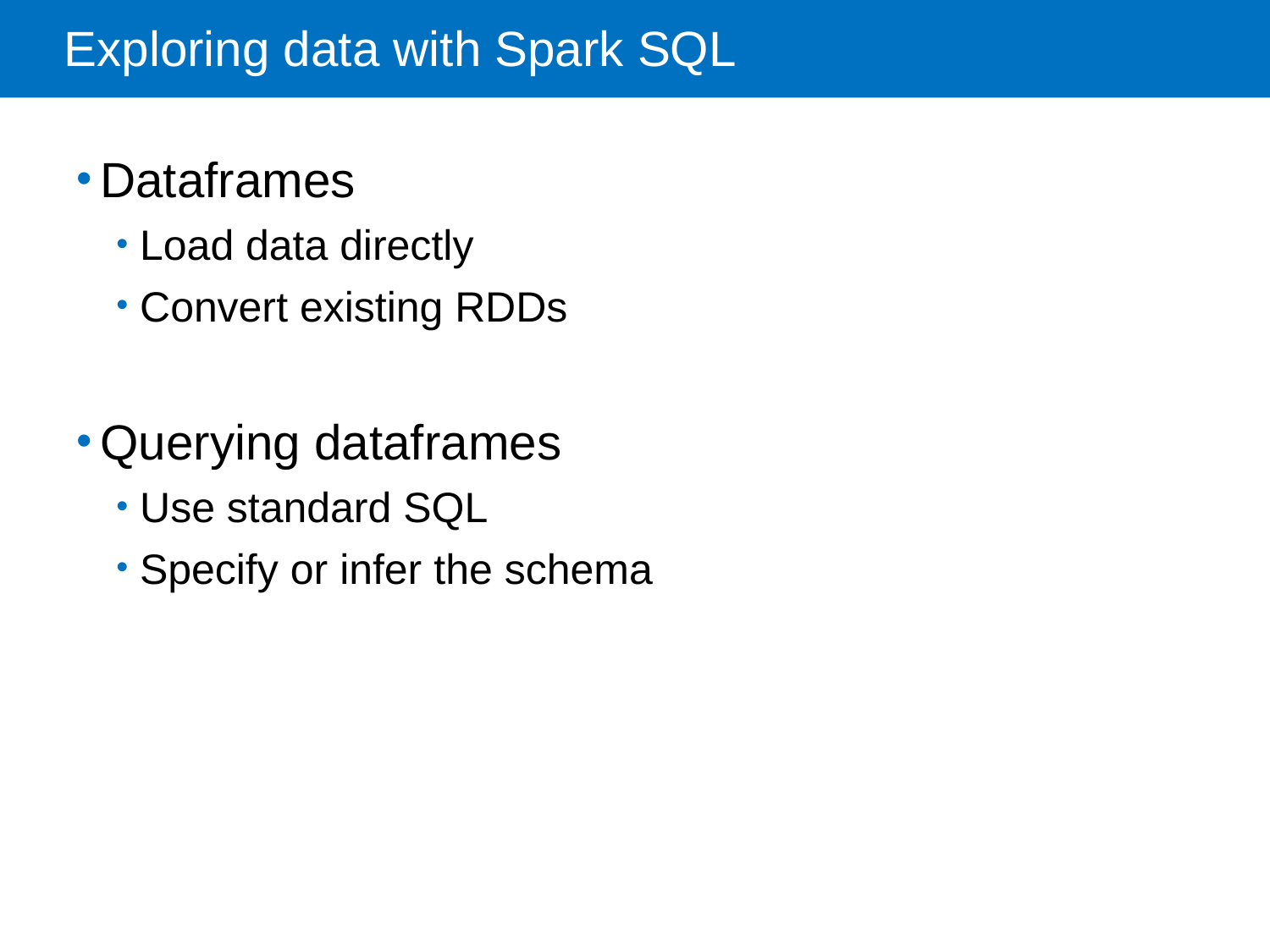

# Exploring data with Spark SQL
Dataframes
Load data directly
Convert existing RDDs

Querying dataframes
Use standard SQL
Specify or infer the schema